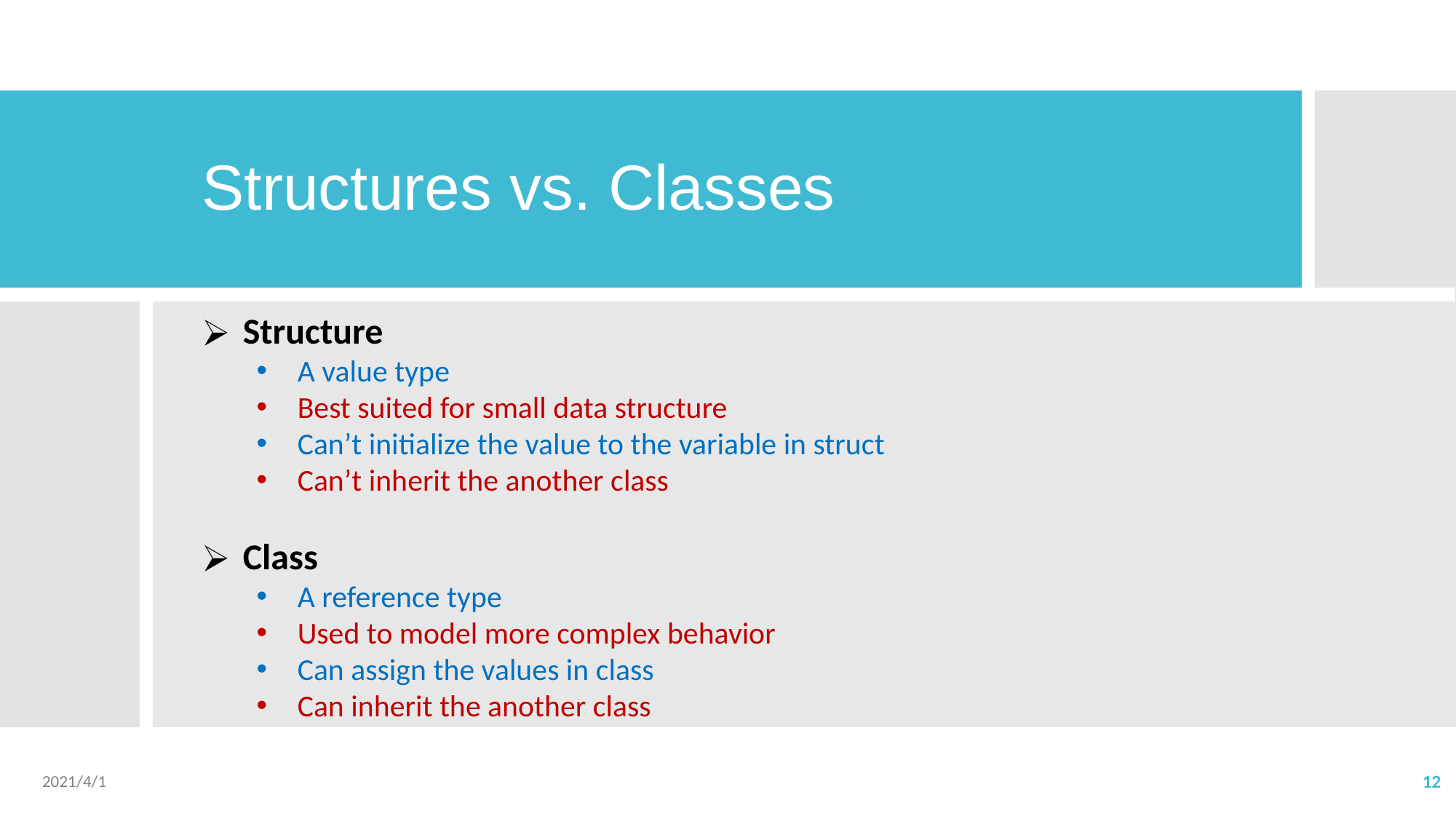

# Structures vs. Classes

Structure
A value type
Best suited for small data structure
Can’t initialize the value to the variable in struct
Can’t inherit the another class

Class
A reference type
Used to model more complex behavior
Can assign the values in class
Can inherit the another class
2021/4/1
12